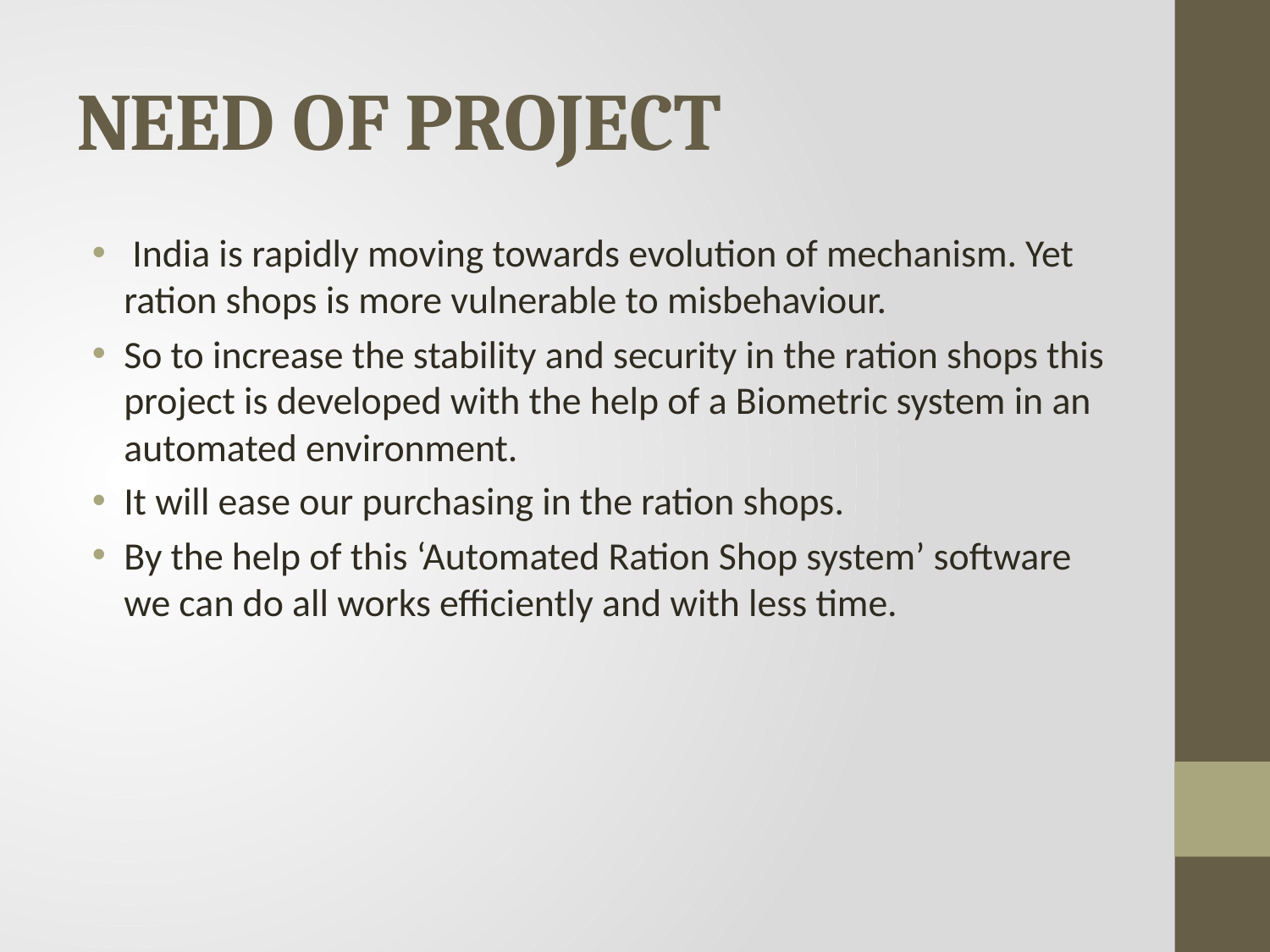

# NEED OF PROJECT
 India is rapidly moving towards evolution of mechanism. Yet ration shops is more vulnerable to misbehaviour.
So to increase the stability and security in the ration shops this project is developed with the help of a Biometric system in an automated environment.
It will ease our purchasing in the ration shops.
By the help of this ‘Automated Ration Shop system’ software we can do all works efficiently and with less time.